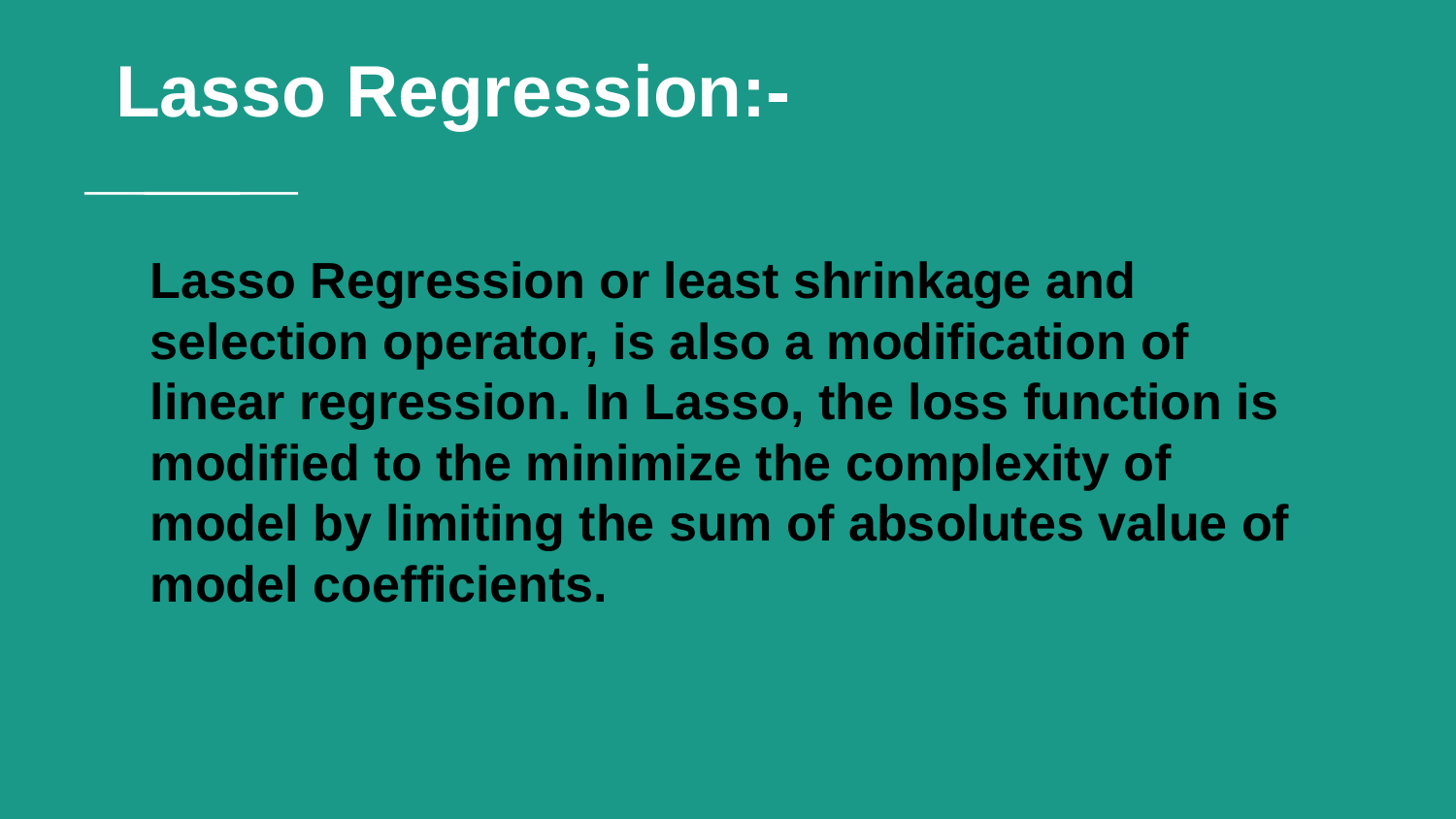

# Lasso Regression:-
Lasso Regression or least shrinkage and selection operator, is also a modification of linear regression. In Lasso, the loss function is modified to the minimize the complexity of model by limiting the sum of absolutes value of model coefficients.